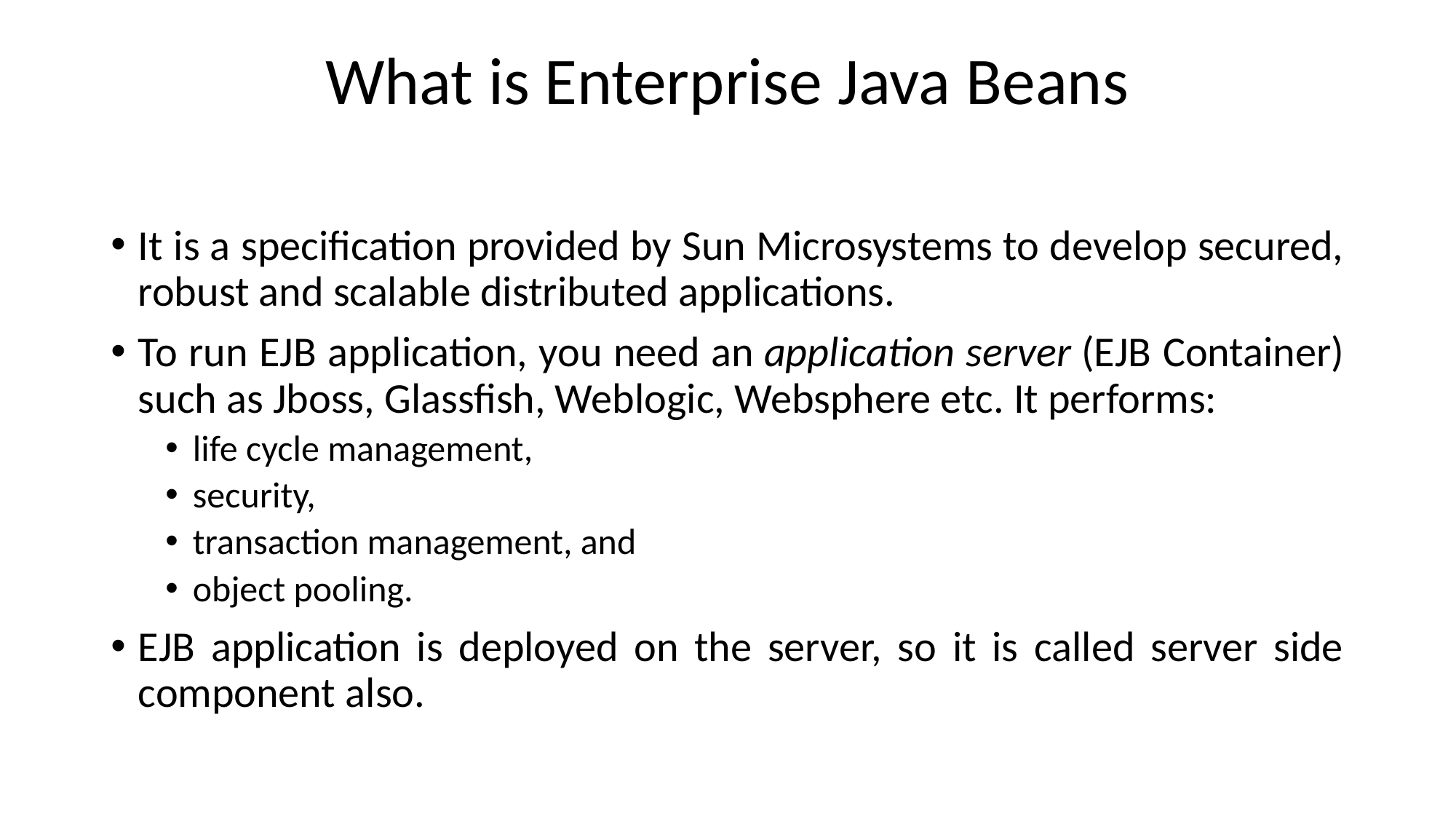

# What is Enterprise Java Beans
It is a specification provided by Sun Microsystems to develop secured, robust and scalable distributed applications.
To run EJB application, you need an application server (EJB Container) such as Jboss, Glassfish, Weblogic, Websphere etc. It performs:
life cycle management,
security,
transaction management, and
object pooling.
EJB application is deployed on the server, so it is called server side component also.